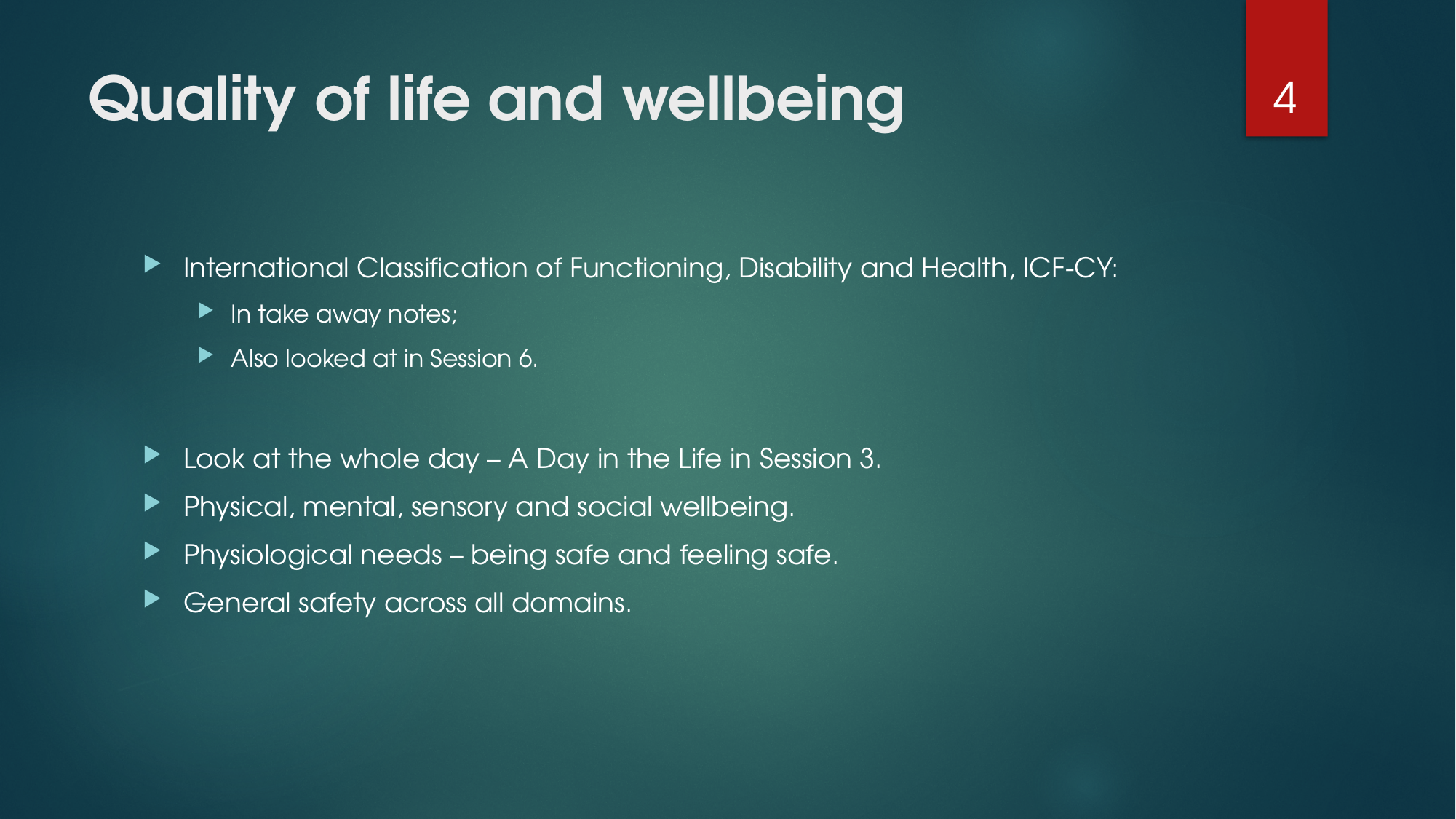

4
# Quality of life and wellbeing
International Classification of Functioning, Disability and Health, ICF-CY:
In take away notes;
Also looked at in Session 6.

Look at the whole day – A Day in the Life in Session 3.
Physical, mental, sensory and social wellbeing.
Physiological needs – being safe and feeling safe.
General safety across all domains.